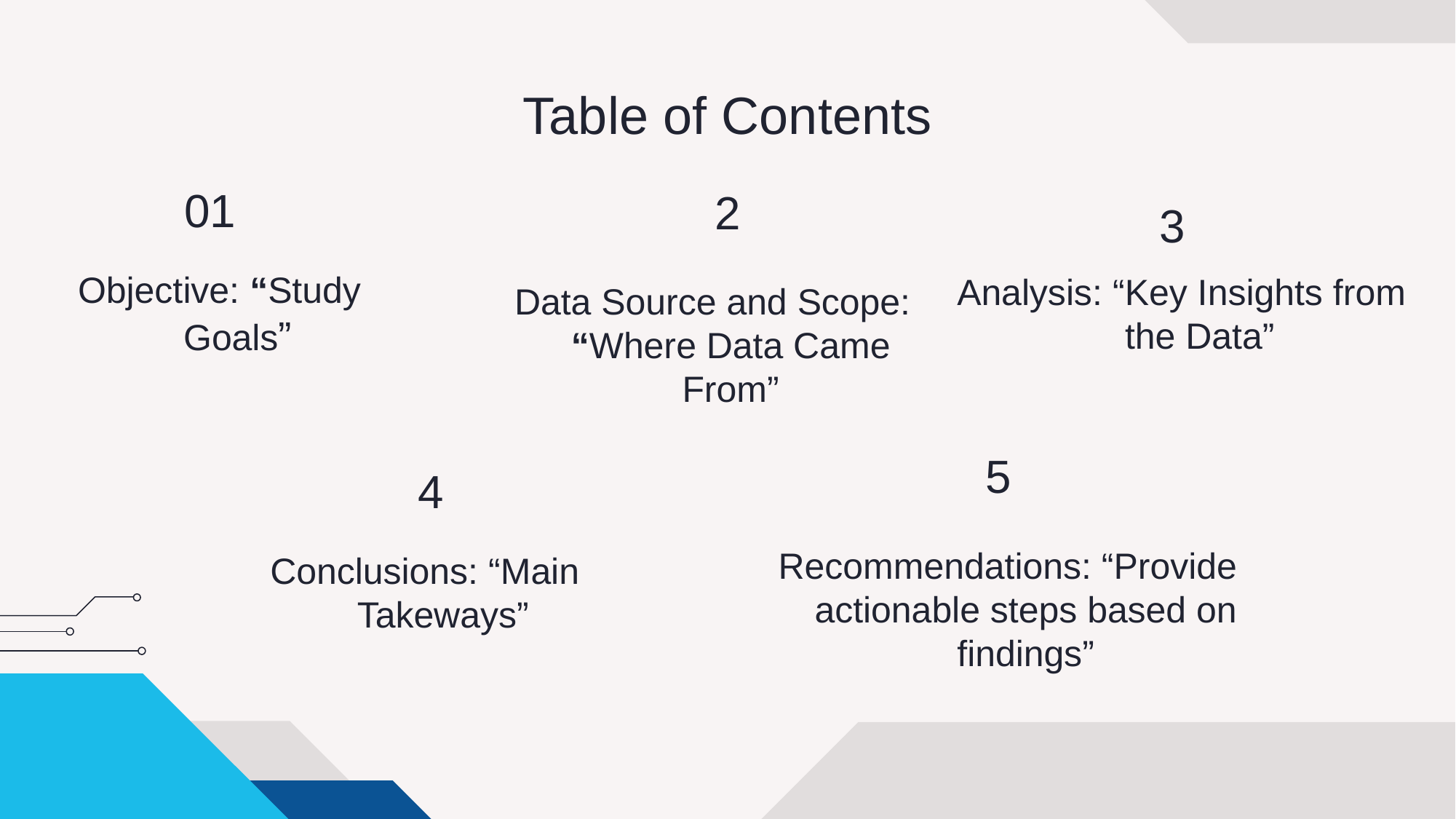

# Table of Contents
01
2
3
Analysis: “Key Insights from the Data”
Objective: “Study Goals”
Data Source and Scope: “Where Data Came From”
5
4
Conclusions: “Main Takeways”
Recommendations: “Provide actionable steps based on findings”